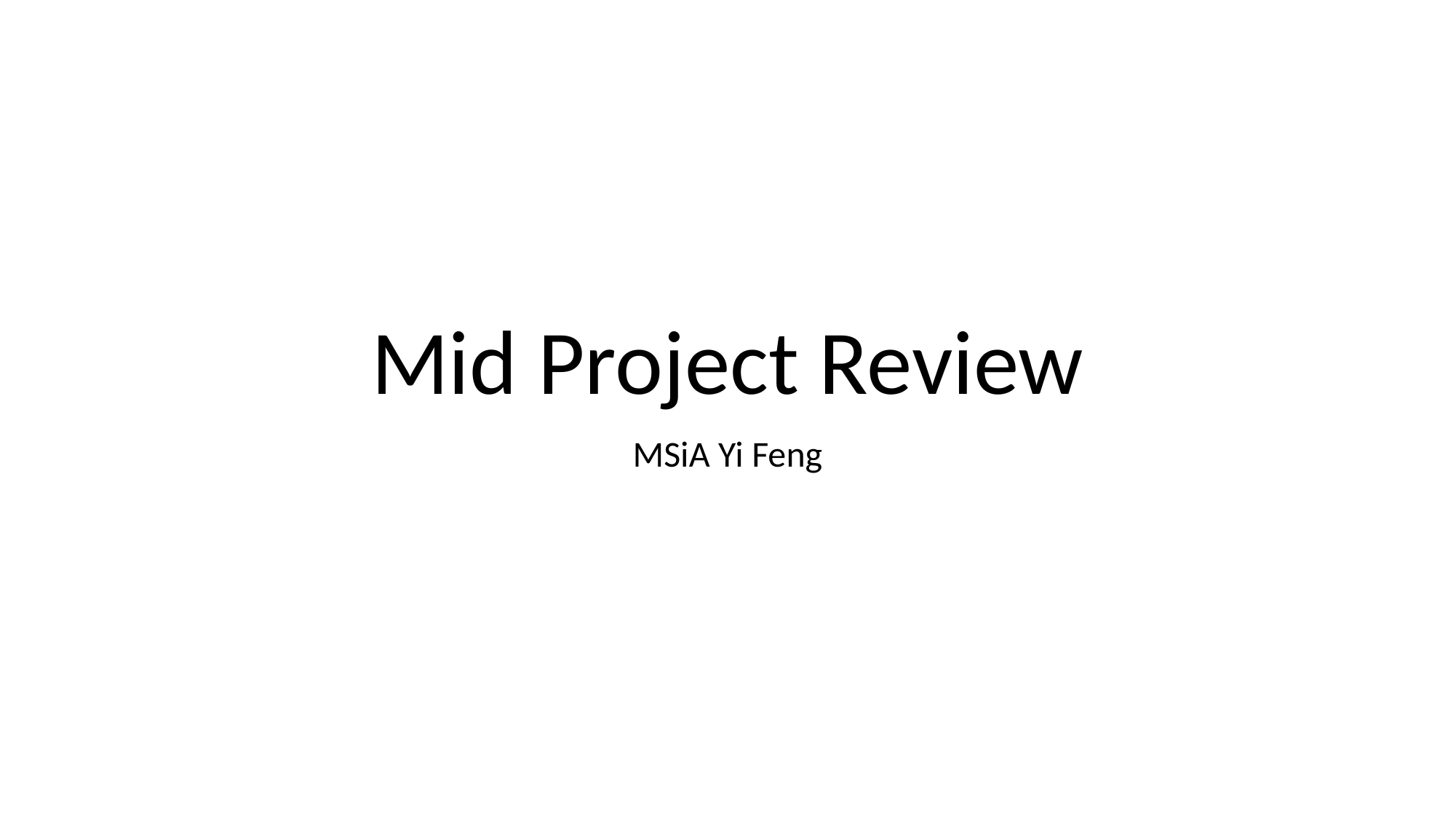

# Mid Project Review
MSiA Yi Feng